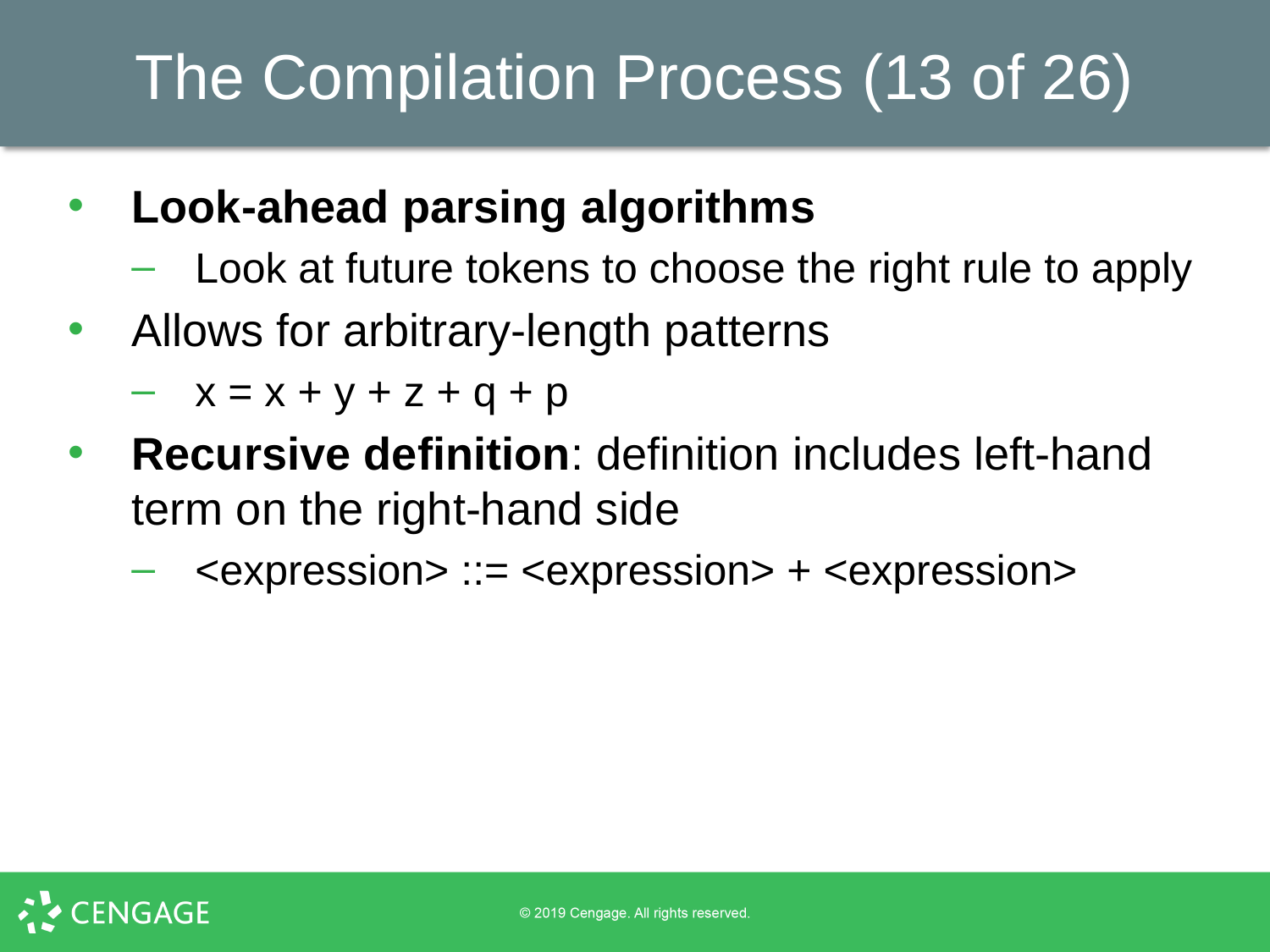

# The Compilation Process (13 of 26)
Look-ahead parsing algorithms
Look at future tokens to choose the right rule to apply
Allows for arbitrary-length patterns
x = x + y + z + q + p
Recursive definition: definition includes left-hand term on the right-hand side
<expression> ::= <expression> + <expression>